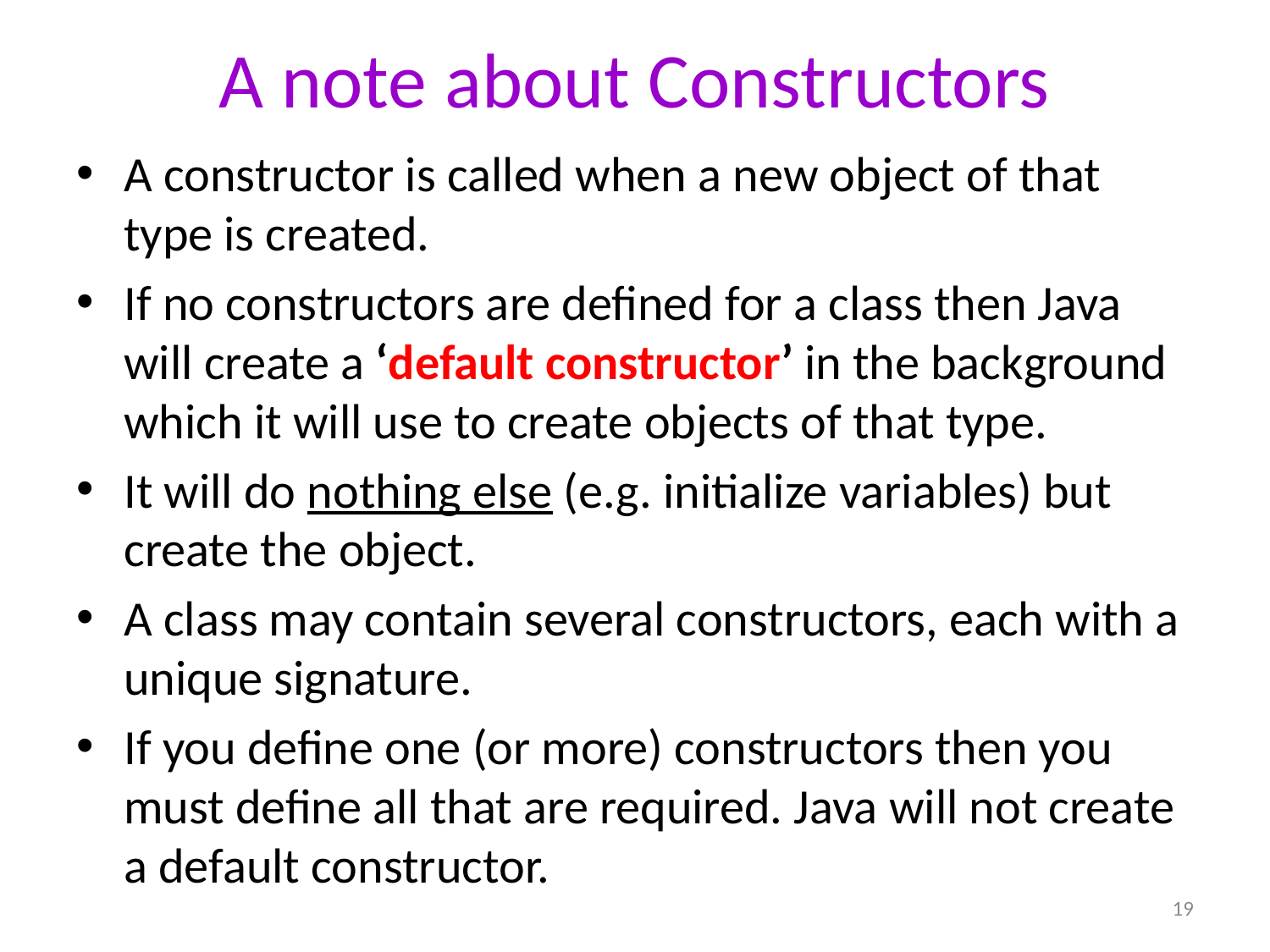

# A note about Constructors
A constructor is called when a new object of that type is created.
If no constructors are defined for a class then Java will create a ‘default constructor’ in the background which it will use to create objects of that type.
It will do nothing else (e.g. initialize variables) but create the object.
A class may contain several constructors, each with a unique signature.
If you define one (or more) constructors then you must define all that are required. Java will not create a default constructor.
19